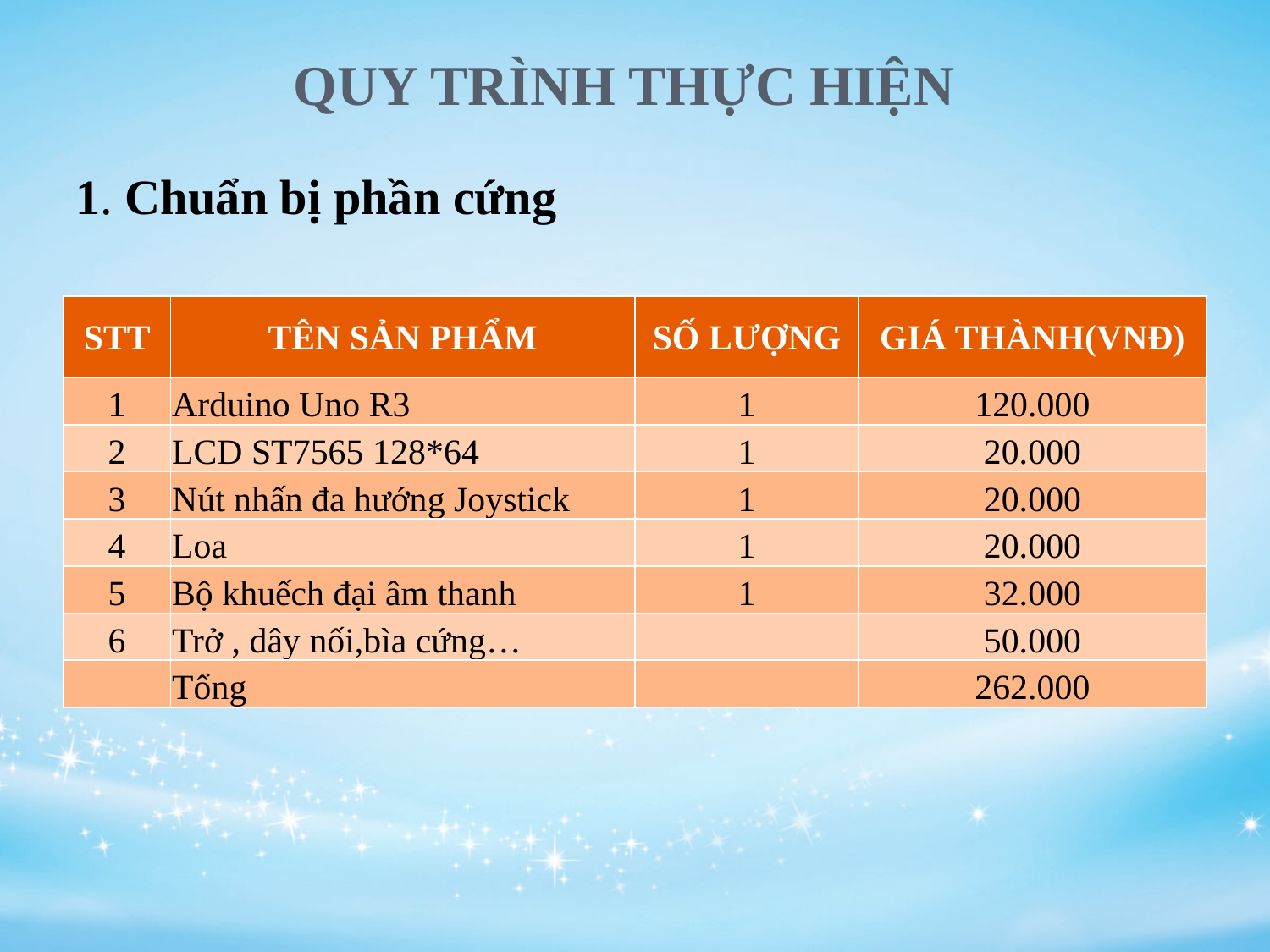

# QUY TRÌNH THỰC HIỆN
1. Chuẩn bị phần cứng
| STT | TÊN SẢN PHẨM | SỐ LƯỢNG | GIÁ THÀNH(VNĐ) |
| --- | --- | --- | --- |
| 1 | Arduino Uno R3 | 1 | 120.000 |
| 2 | LCD ST7565 128\*64 | 1 | 20.000 |
| 3 | Nút nhấn đa hướng Joystick | 1 | 20.000 |
| 4 | Loa | 1 | 20.000 |
| 5 | Bộ khuếch đại âm thanh | 1 | 32.000 |
| 6 | Trở , dây nối,bìa cứng… |  | 50.000 |
|  | Tổng |  | 262.000 |